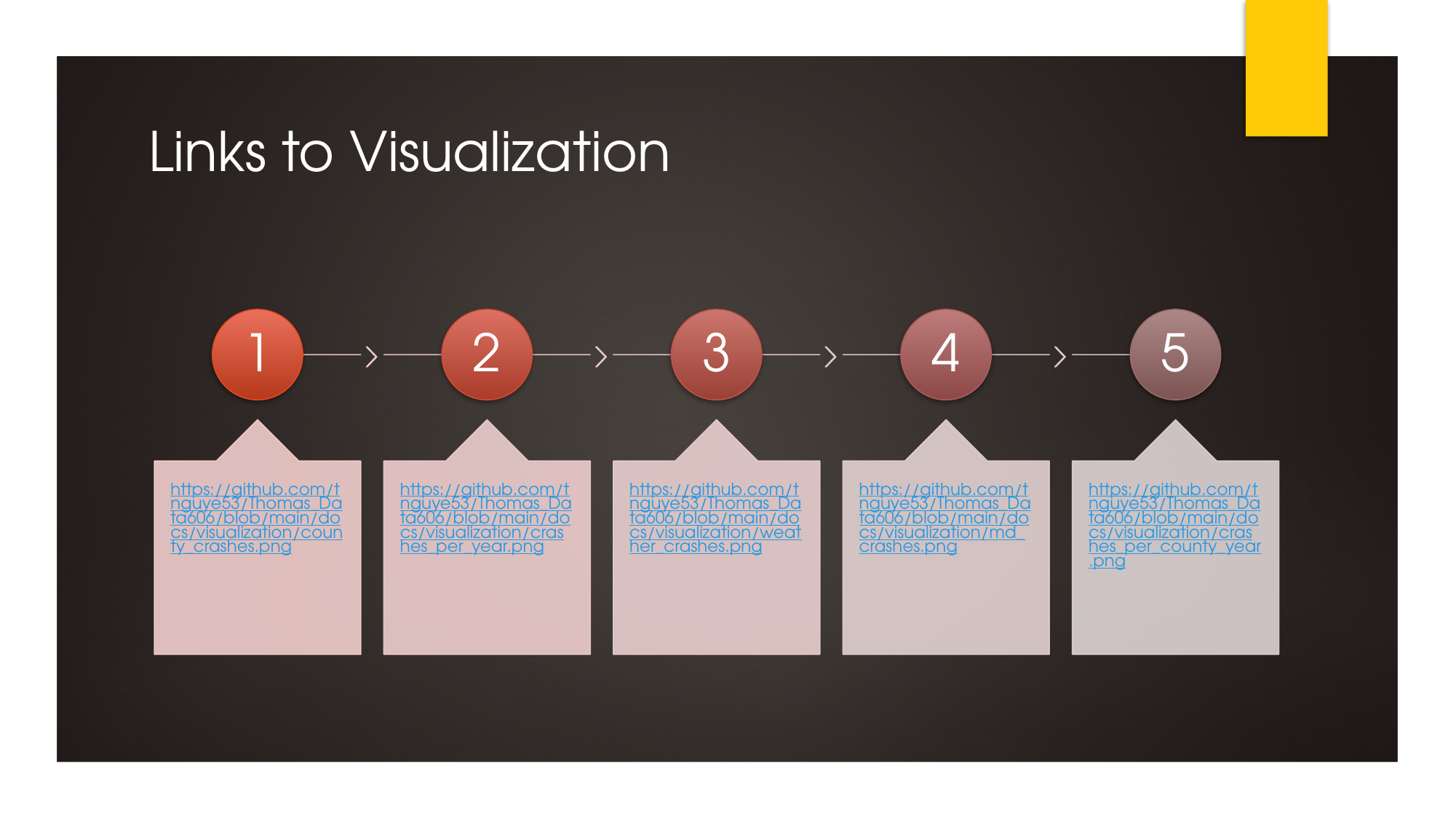

# Links to Visualization
1
https://github.com/tnguye53/Thomas_Data606/blob/main/docs/visualization/county_crashes.png
2
https://github.com/tnguye53/Thomas_Data606/blob/main/docs/visualization/crashes_per_year.png
3
https://github.com/tnguye53/Thomas_Data606/blob/main/docs/visualization/weather_crashes.png
4
https://github.com/tnguye53/Thomas_Data606/blob/main/docs/visualization/md_crashes.png
5
https://github.com/tnguye53/Thomas_Data606/blob/main/docs/visualization/crashes_per_county_year.png